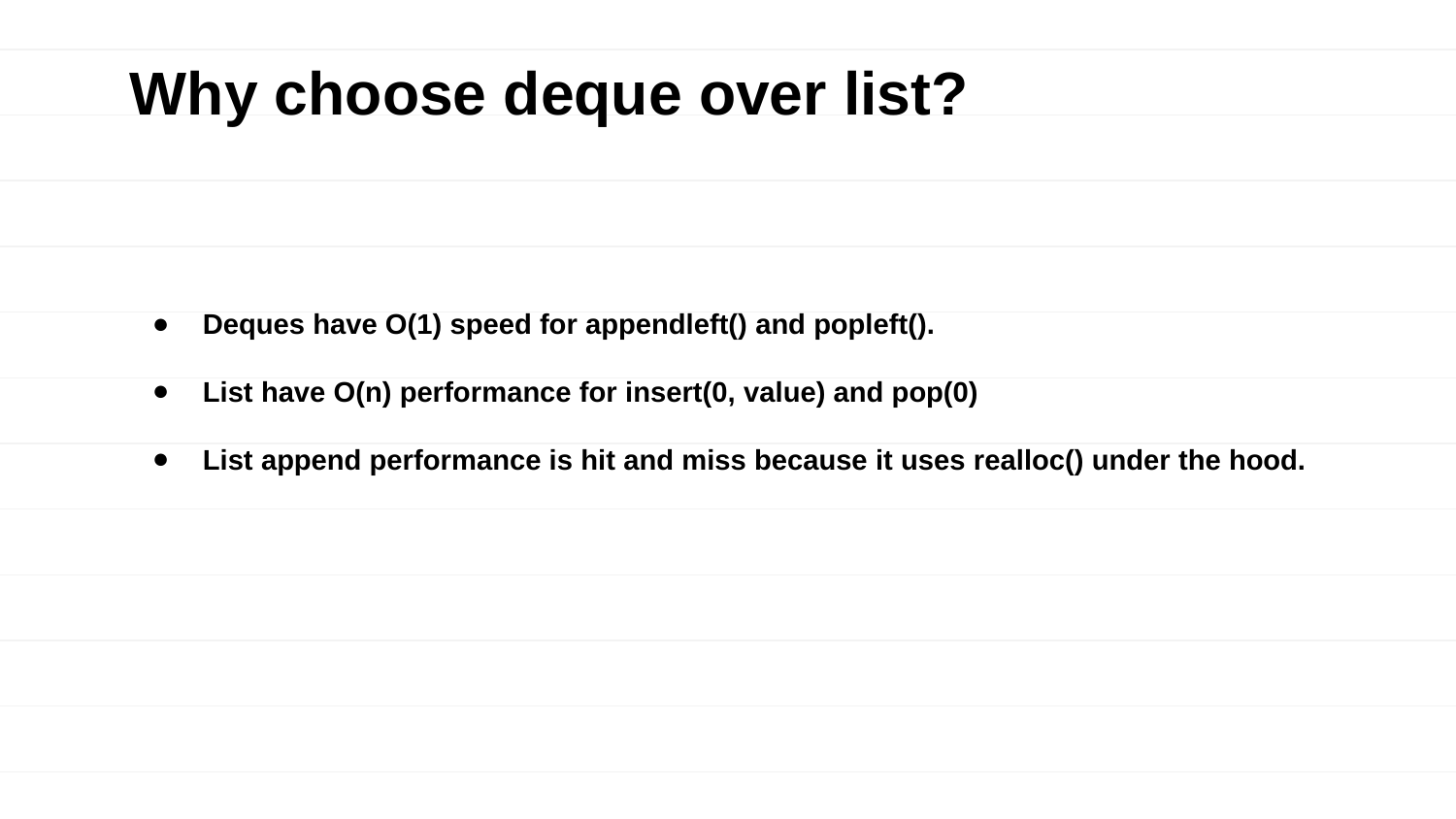

Why choose deque over list?

Deques have O(1) speed for appendleft() and popleft().
List have O(n) performance for insert(0, value) and pop(0)
List append performance is hit and miss because it uses realloc() under the hood.